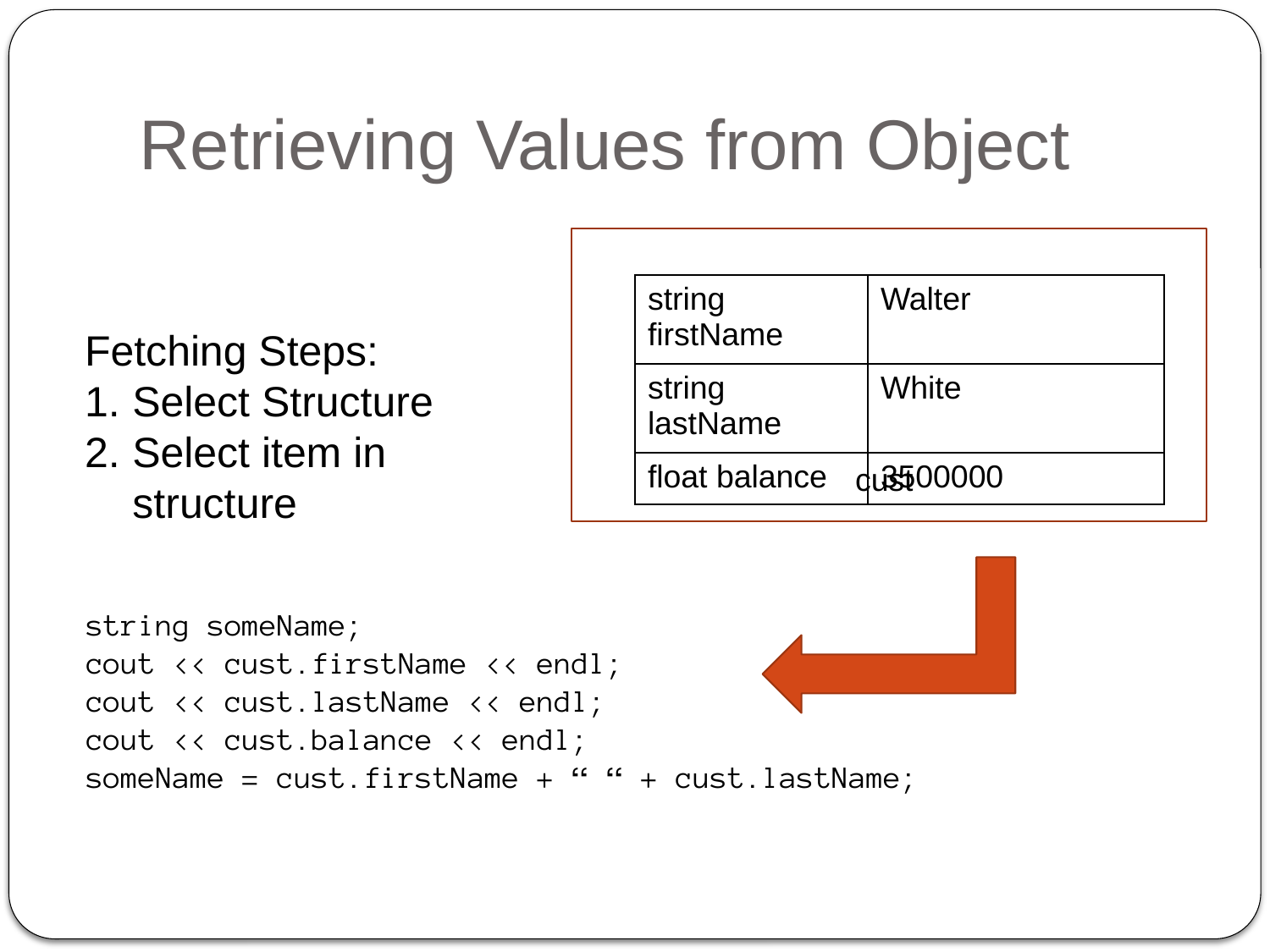

# Retrieving Values from Object

| string firstName | Walter |
| --- | --- |
| string lastName | White |
| float balance | 3500000 |
Fetching Steps:
Select Structure
Select item in structure
cust

string someName;
cout << cust.firstName << endl;
cout << cust.lastName << endl;
cout << cust.balance << endl;
someName = cust.firstName + “ “ + cust.lastName;